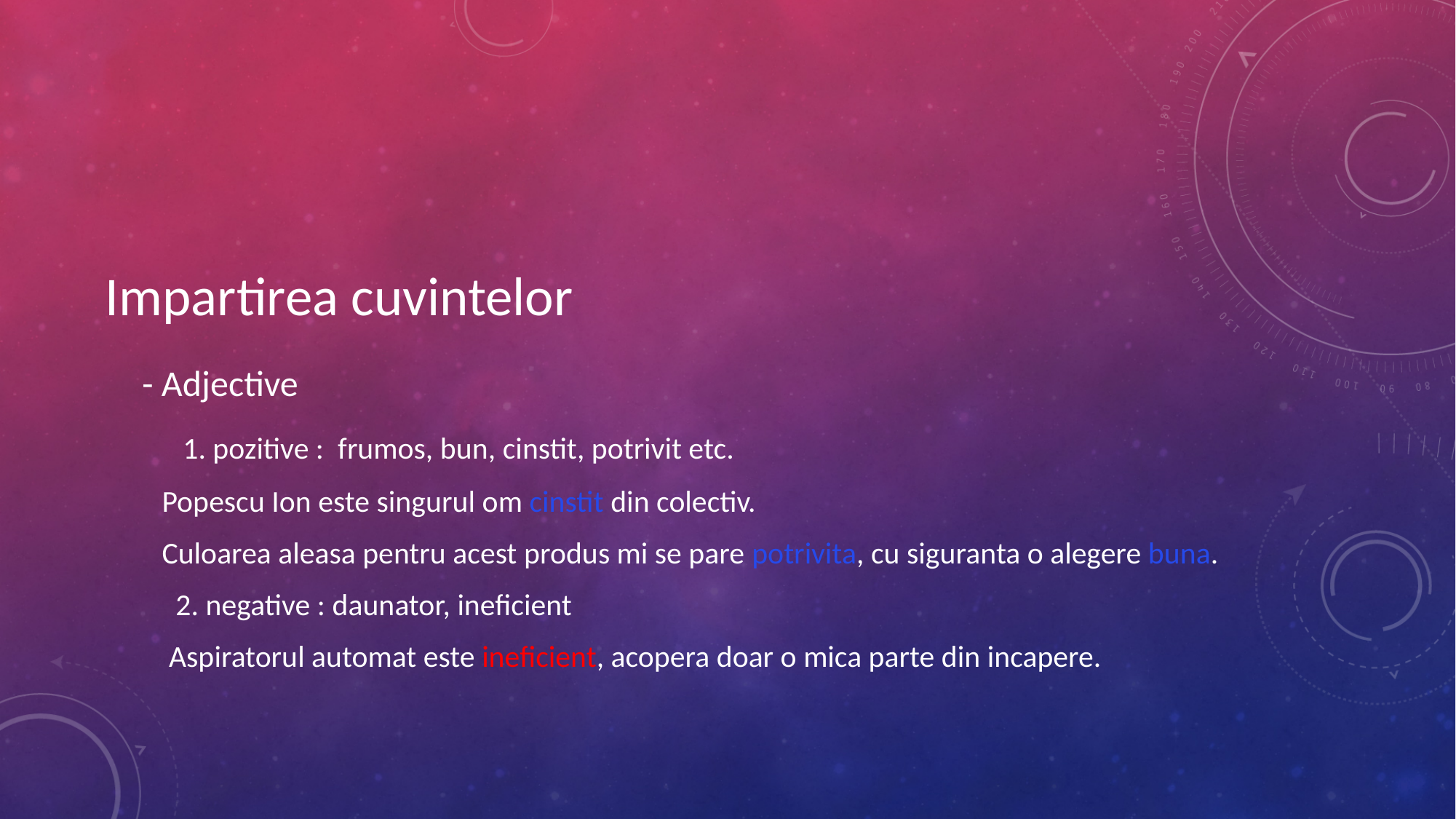

#
 Impartirea cuvintelor
    - Adjective
           1. pozitive :  frumos, bun, cinstit, potrivit etc.
          Popescu Ion este singurul om cinstit din colectiv.
          Culoarea aleasa pentru acest produs mi se pare potrivita, cu siguranta o alegere buna.
            2. negative : daunator, ineficient
           Aspiratorul automat este ineficient, acopera doar o mica parte din incapere.